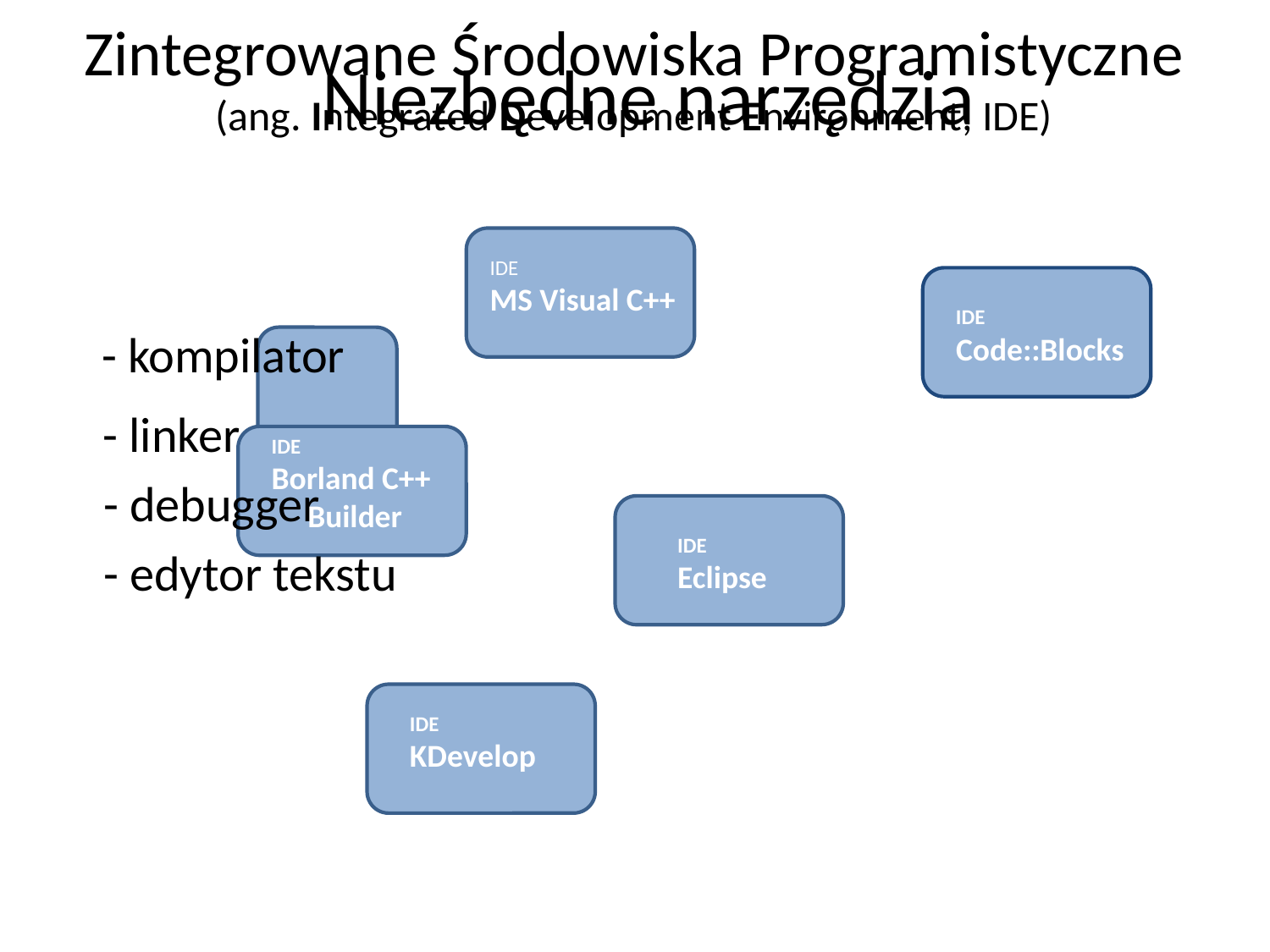

Niezbędne narzędzia
# Zintegrowane Środowiska Programistyczne (ang. Integrated Development Environment, IDE)

Zintegrowane Środowisko
Programistyczne
(ang.Integrated Development Environment, IDE)

IDE
Dev-C++
IDE
MS Visual C++

IDE
Code::Blocks
- kompilator

- linker

IDE
Borland C++
Builder
- debugger

IDE
Eclipse
- edytor tekstu

IDE
KDevelop